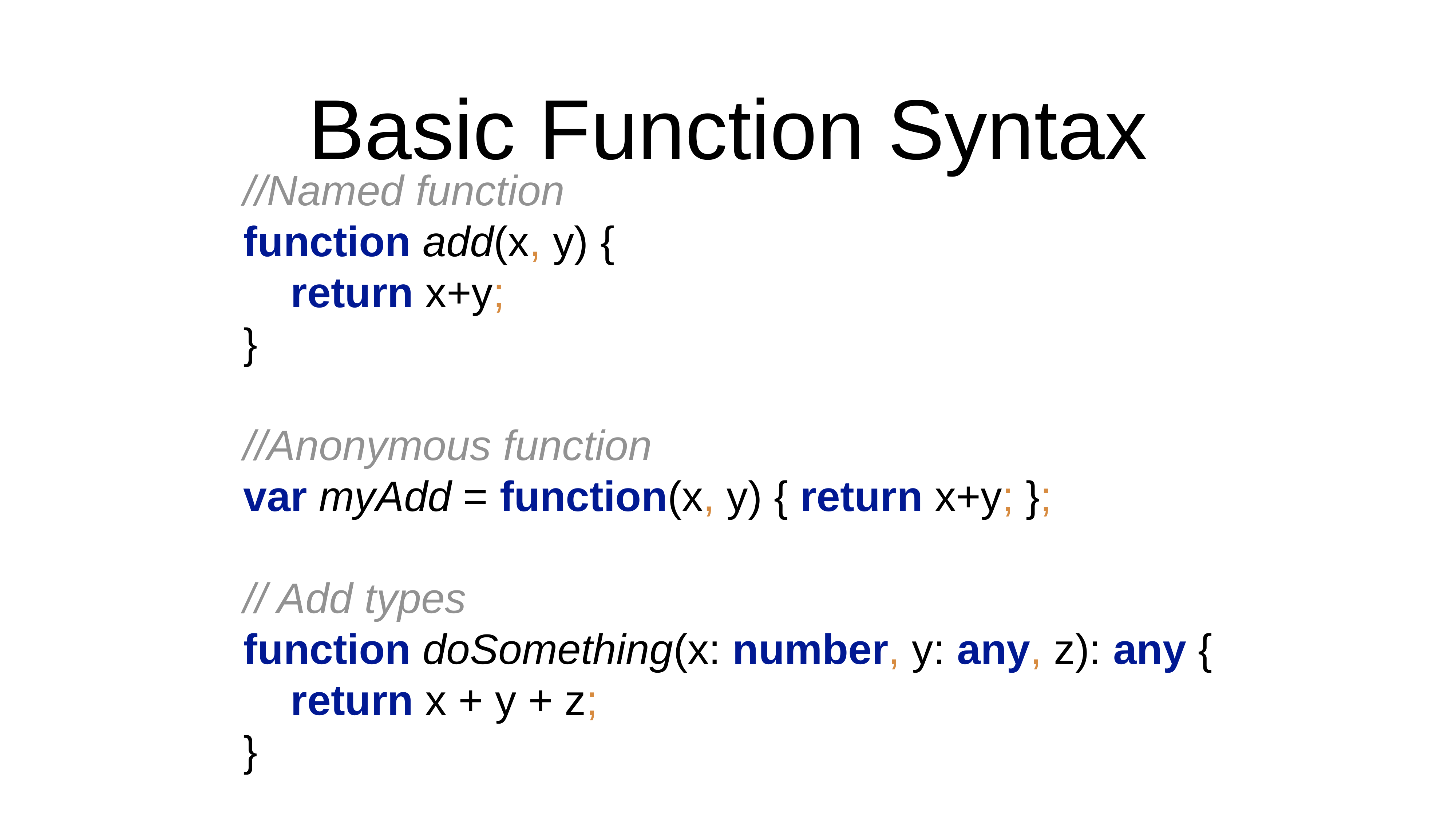

# Basic Function Syntax
//Named function
function add(x, y) {
    return x+y;
}
//Anonymous function
var myAdd = function(x, y) { return x+y; };

// Add types
function doSomething(x: number, y: any, z): any {
    return x + y + z;
}